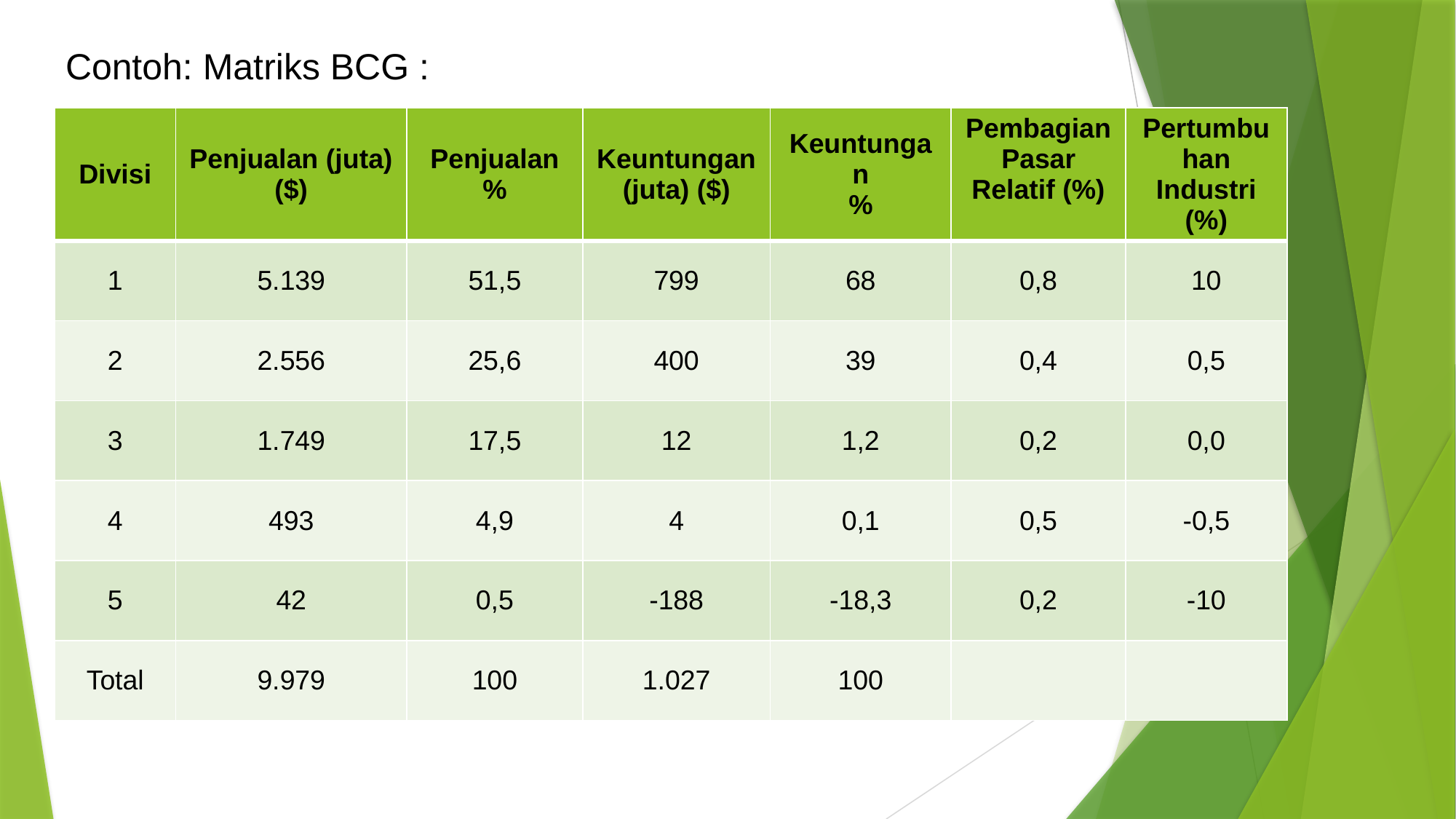

# Contoh: Matriks BCG :

| Divisi | Penjualan (juta) ($) | Penjualan % | Keuntungan (juta) ($) | Keuntungan % | Pembagian Pasar Relatif (%) | Pertumbuhan Industri (%) |
| --- | --- | --- | --- | --- | --- | --- |
| 1 | 5.139 | 51,5 | 799 | 68 | 0,8 | 10 |
| 2 | 2.556 | 25,6 | 400 | 39 | 0,4 | 0,5 |
| 3 | 1.749 | 17,5 | 12 | 1,2 | 0,2 | 0,0 |
| 4 | 493 | 4,9 | 4 | 0,1 | 0,5 | -0,5 |
| 5 | 42 | 0,5 | -188 | -18,3 | 0,2 | -10 |
| Total | 9.979 | 100 | 1.027 | 100 |  |  |